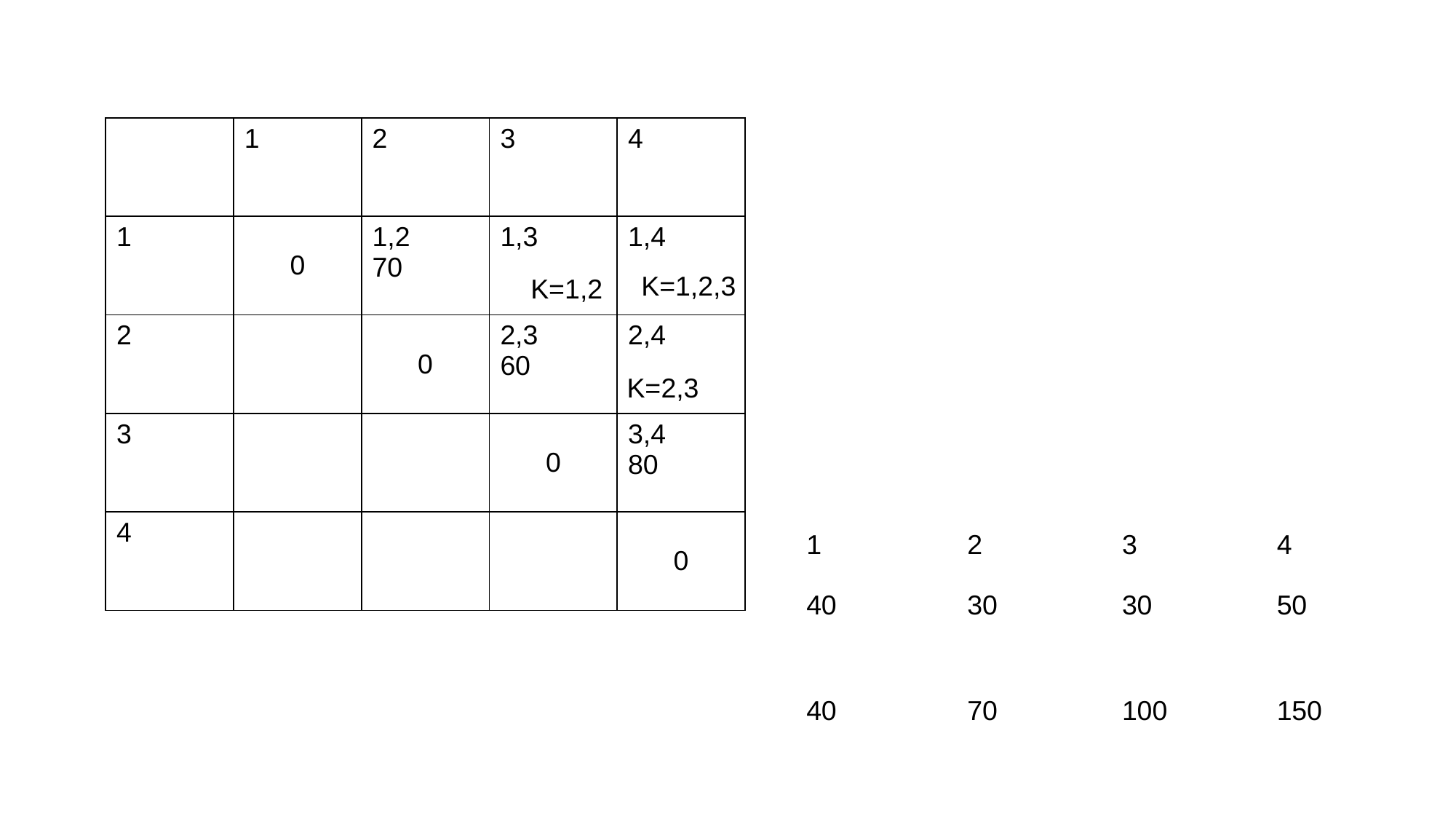

|  | 1 | 2 | 3 | 4 |
| --- | --- | --- | --- | --- |
| 1 | 0 | 1,2 70 | 1,3 | 1,4 |
| 2 |  | 0 | 2,3 60 | 2,4 |
| 3 |  |  | 0 | 3,4 80 |
| 4 |  |  |  | 0 |
K=1,2,3
K=1,2
K=2,3
1
2
3
4
40
30
30
50
40
70
100
150
15
 1 21 3 4 5 35 5 4 3 5 98 21 14 17 32